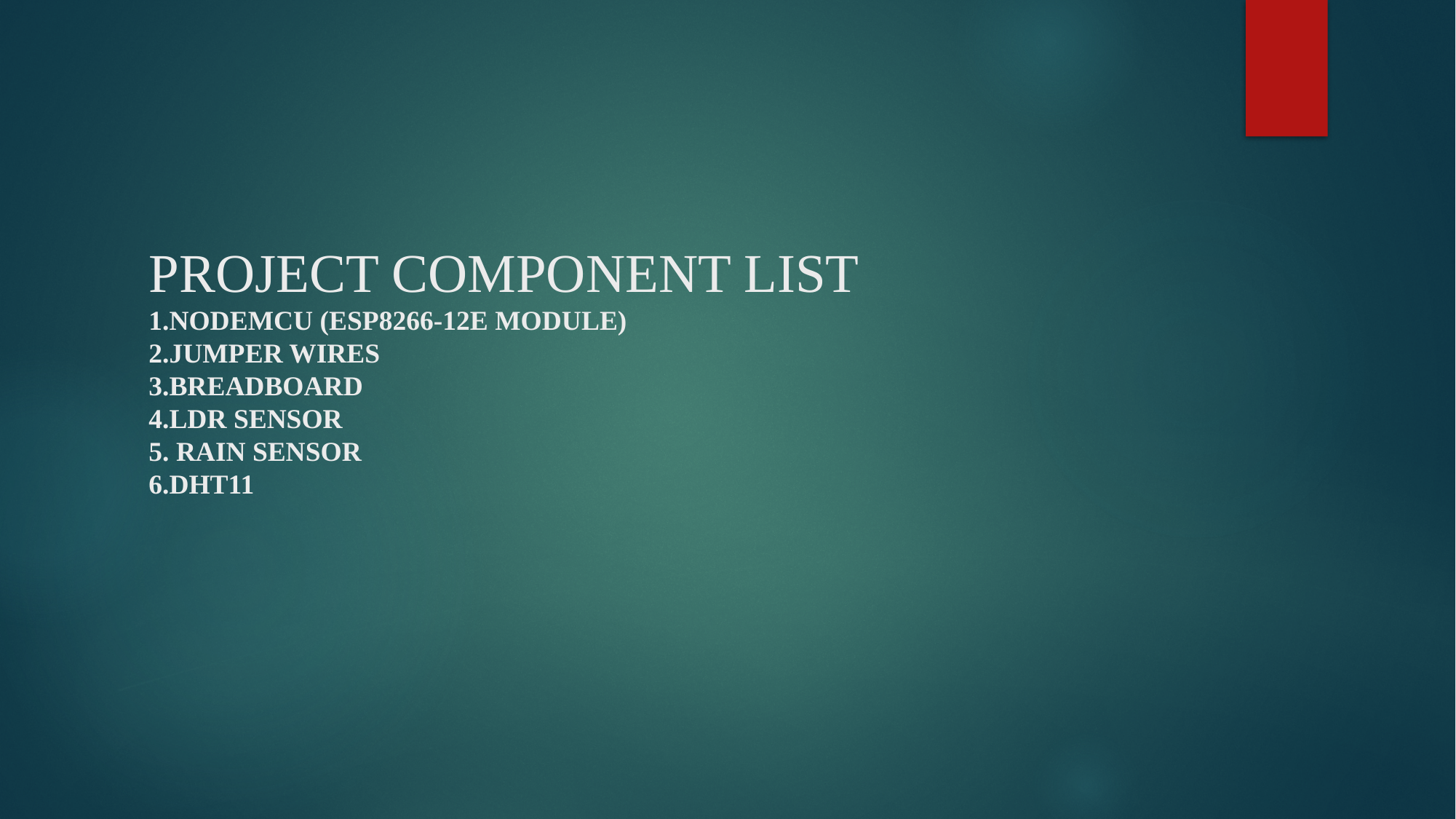

# PROJECT COMPONENT LIST 1.NODEMCU (ESP8266-12E MODULE) 2.JUMPER WIRES 3.BREADBOARD 4.LDR SENSOR 5. RAIN SENSOR 6.DHT11